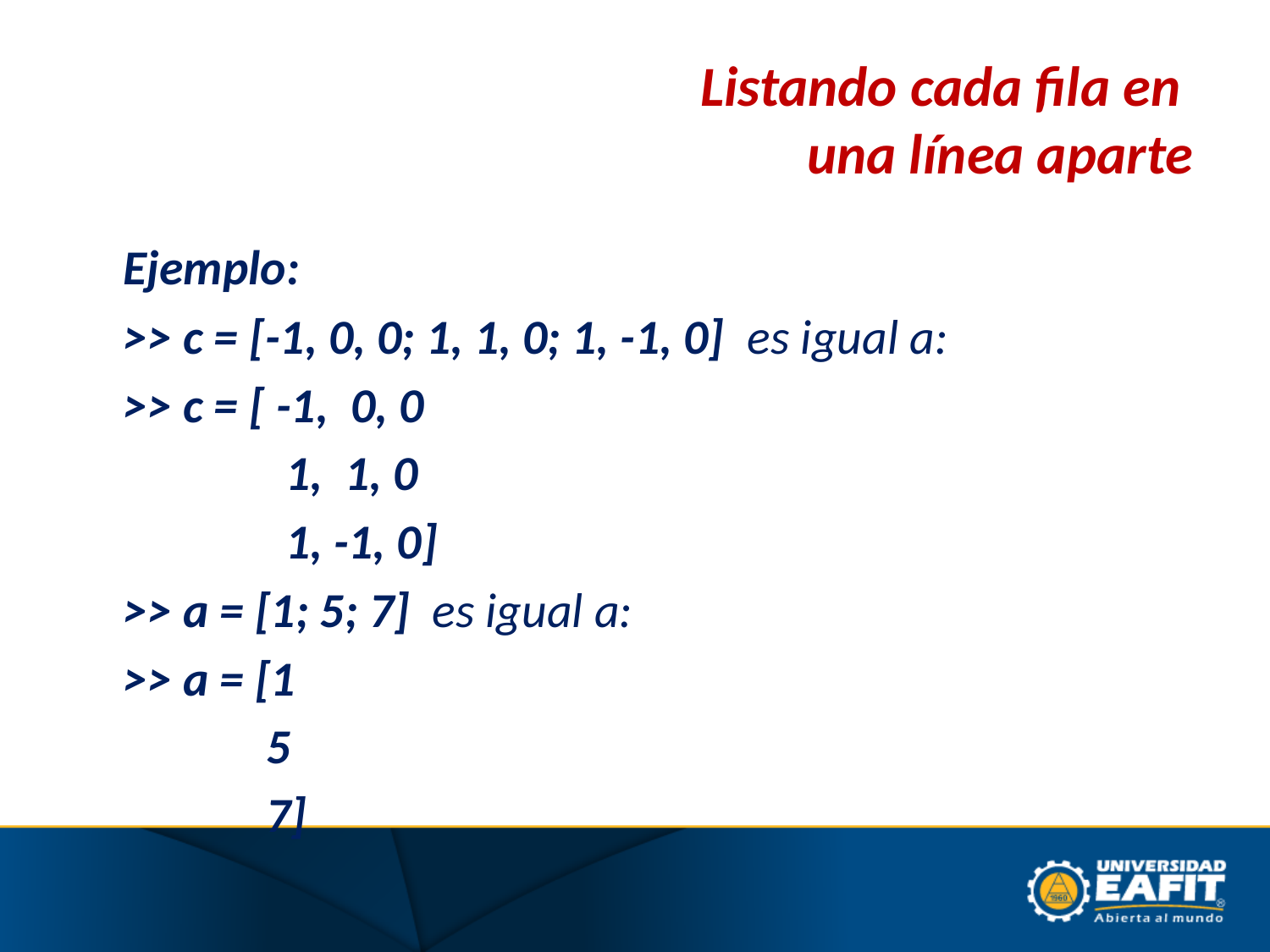

# Listando cada fila en una línea aparte
	Ejemplo:
	>> c = [-1, 0, 0; 1, 1, 0; 1, -1, 0]  es igual a:
	>> c = [ -1,  0, 0
                   1,  1, 0
                   1, -1, 0]
	>> a = [1; 5; 7]  es igual a:
	>> a = [1
	             5
	             7]